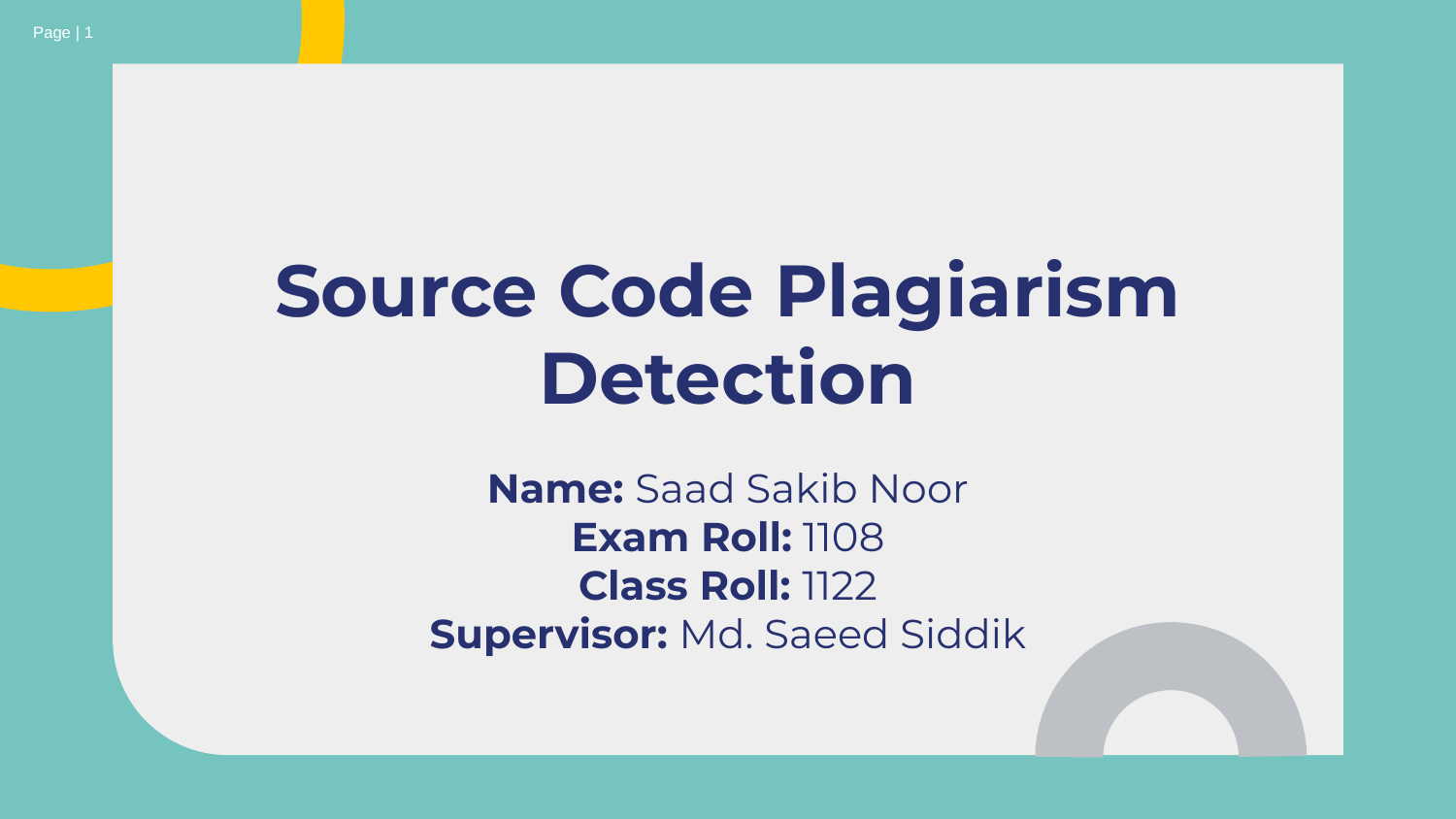

Page | 1
# Source Code Plagiarism Detection
Name: Saad Sakib Noor
Exam Roll: 1108
Class Roll: 1122
Supervisor: Md. Saeed Siddik